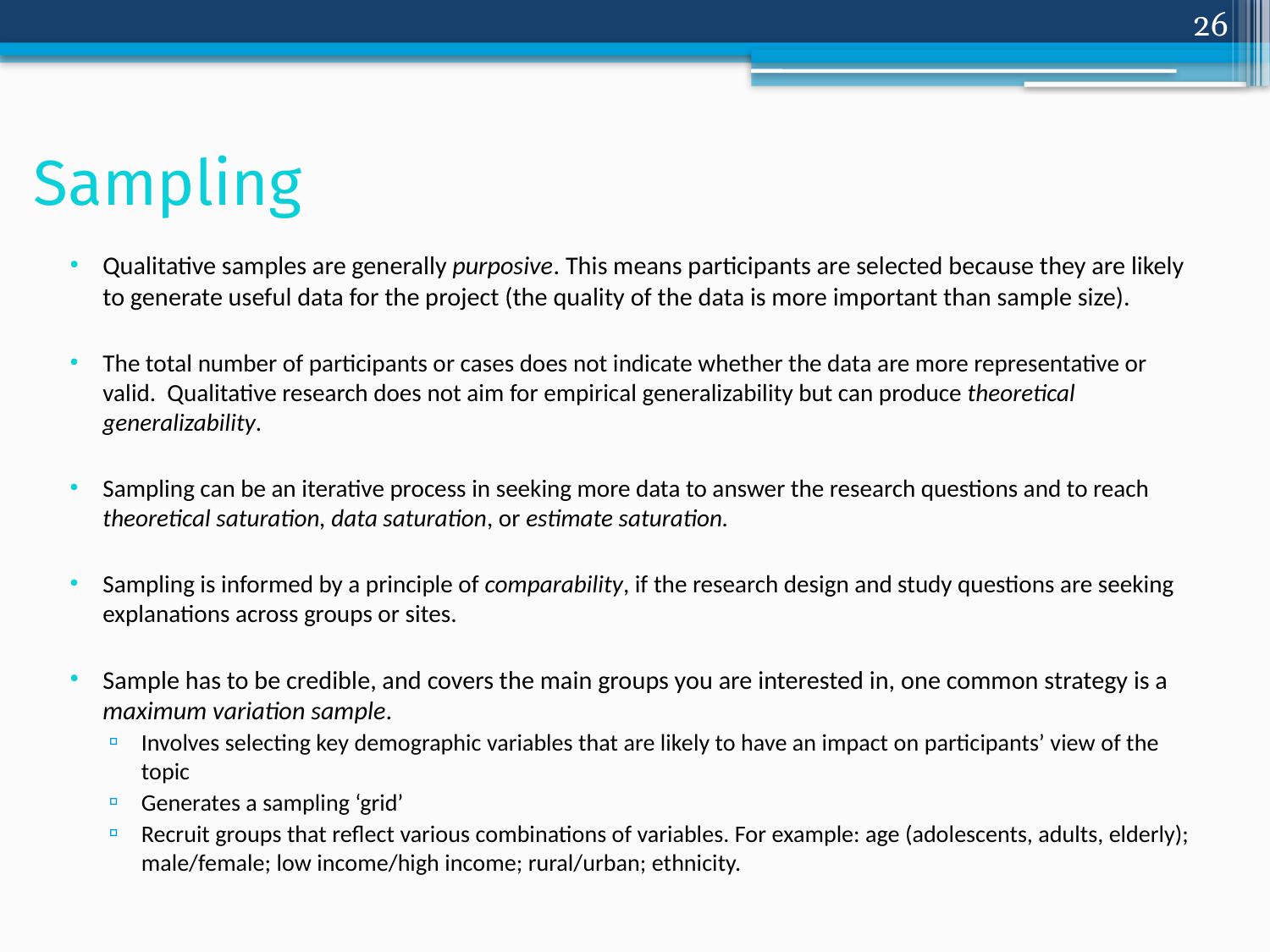

26
Sampling
Qualitative samples are generally purposive. This means participants are selected because they are likely to generate useful data for the project (the quality of the data is more important than sample size).

The total number of participants or cases does not indicate whether the data are more representative or valid.  Qualitative research does not aim for empirical generalizability but can produce theoretical generalizability.

Sampling can be an iterative process in seeking more data to answer the research questions and to reach theoretical saturation, data saturation, or estimate saturation.

Sampling is informed by a principle of comparability, if the research design and study questions are seeking explanations across groups or sites.

Sample has to be credible, and covers the main groups you are interested in, one common strategy is a maximum variation sample.
Involves selecting key demographic variables that are likely to have an impact on participants’ view of the topic
Generates a sampling ‘grid’
Recruit groups that reflect various combinations of variables. For example: age (adolescents, adults, elderly); male/female; low income/high income; rural/urban; ethnicity.